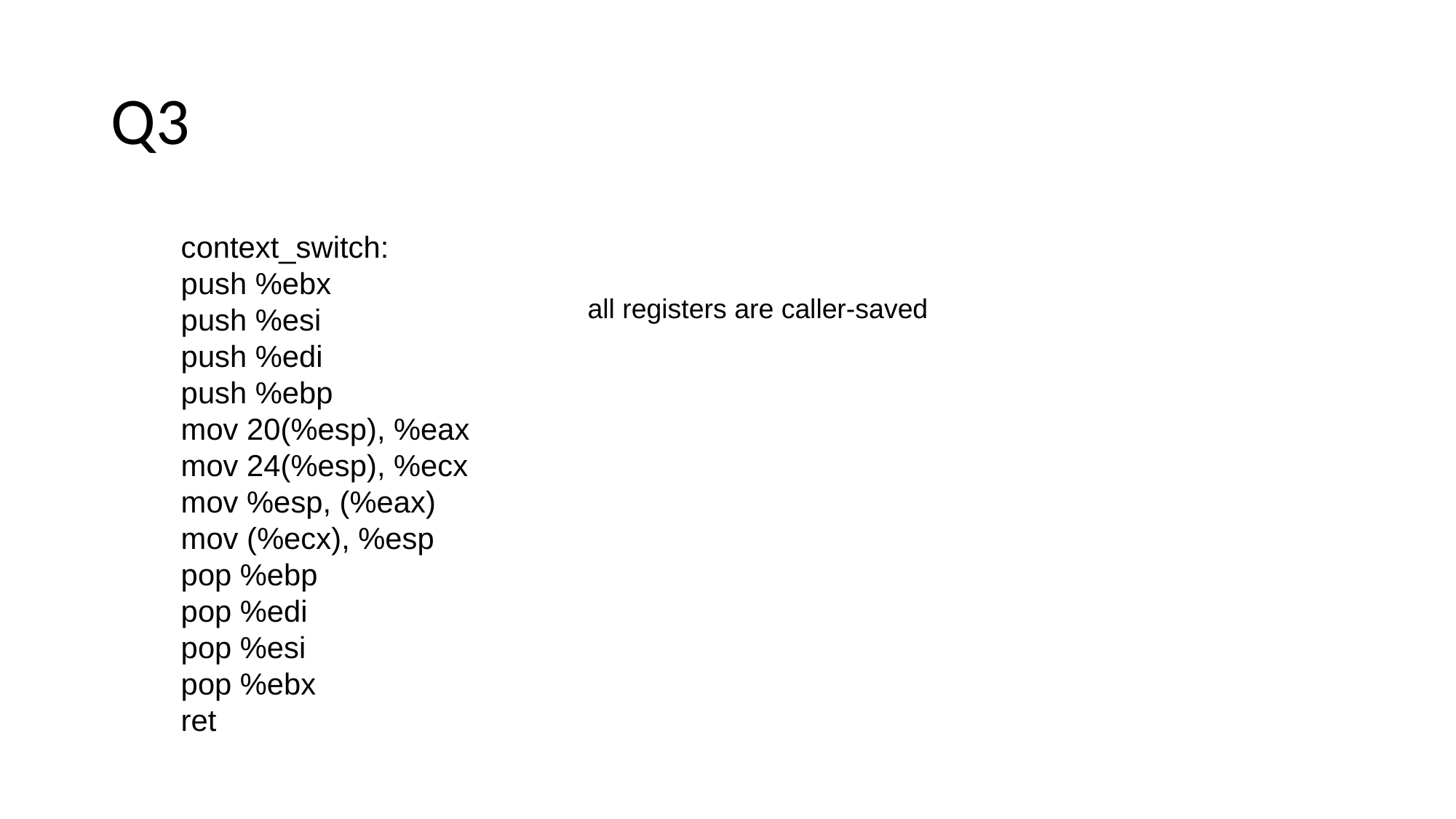

# Q3
context_switch:
push %ebx
push %esi
push %edi
push %ebp
mov 20(%esp), %eax
mov 24(%esp), %ecx
mov %esp, (%eax)
mov (%ecx), %esp
pop %ebp
pop %edi
pop %esi
pop %ebx
ret
all registers are caller-saved